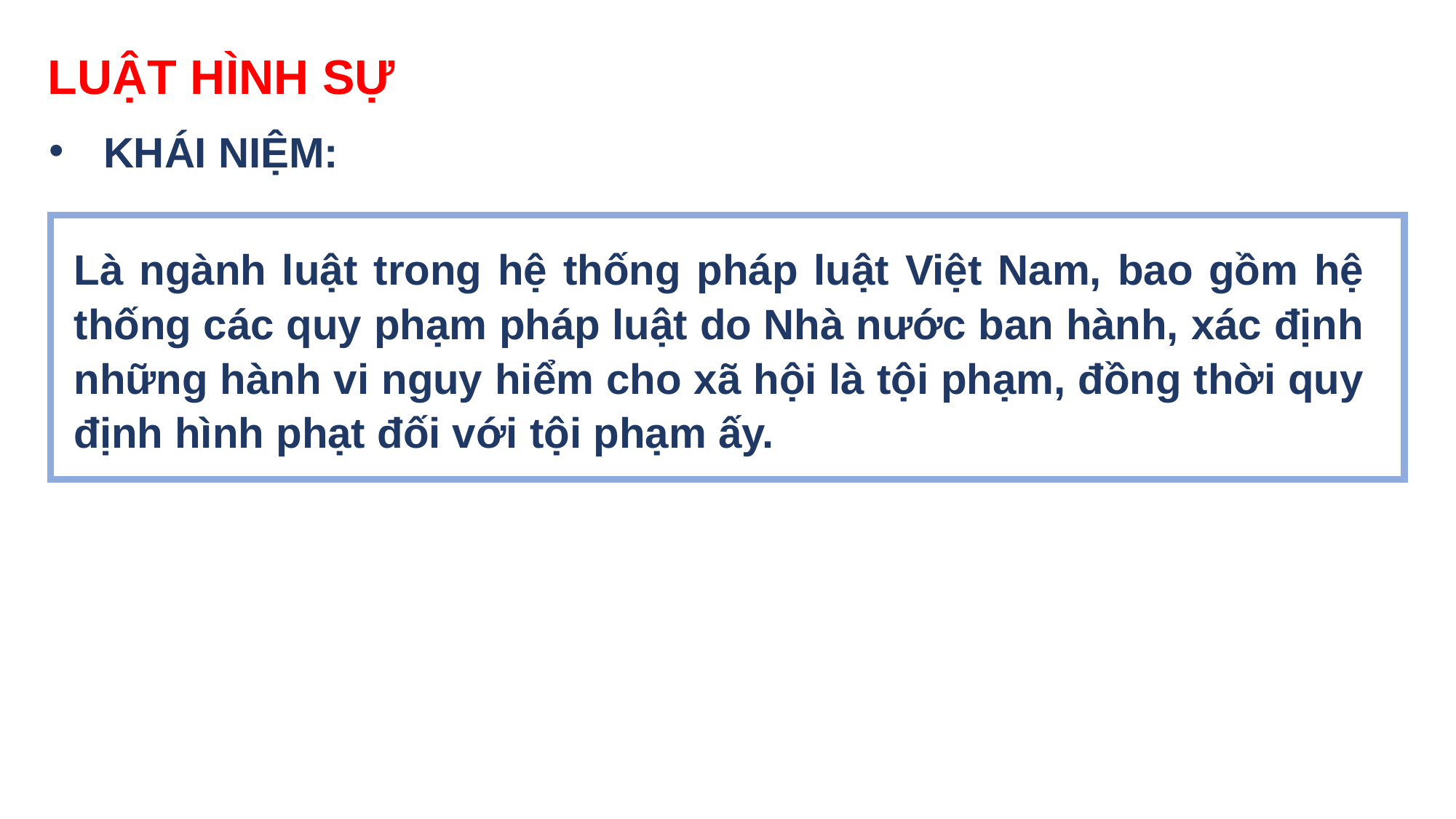

CÁC NHÓM TỘI PHẠM THEO QUY ĐỊNH
LUẬT HÌNH SỰ
KHÁI NIỆM:

CỦA BỘ
Là ngành luật trong hệ thống pháp luật Việt Nam, bao gồm hệ thống các quy phạm pháp luật do Nhà nước ban hành, xác định những hành vi nguy hiểm cho xã hội là tội phạm, đồng thời quy định hình phạt đối với tội phạm ấy.

GỒM 11 NHÓM TỘI PHẠM